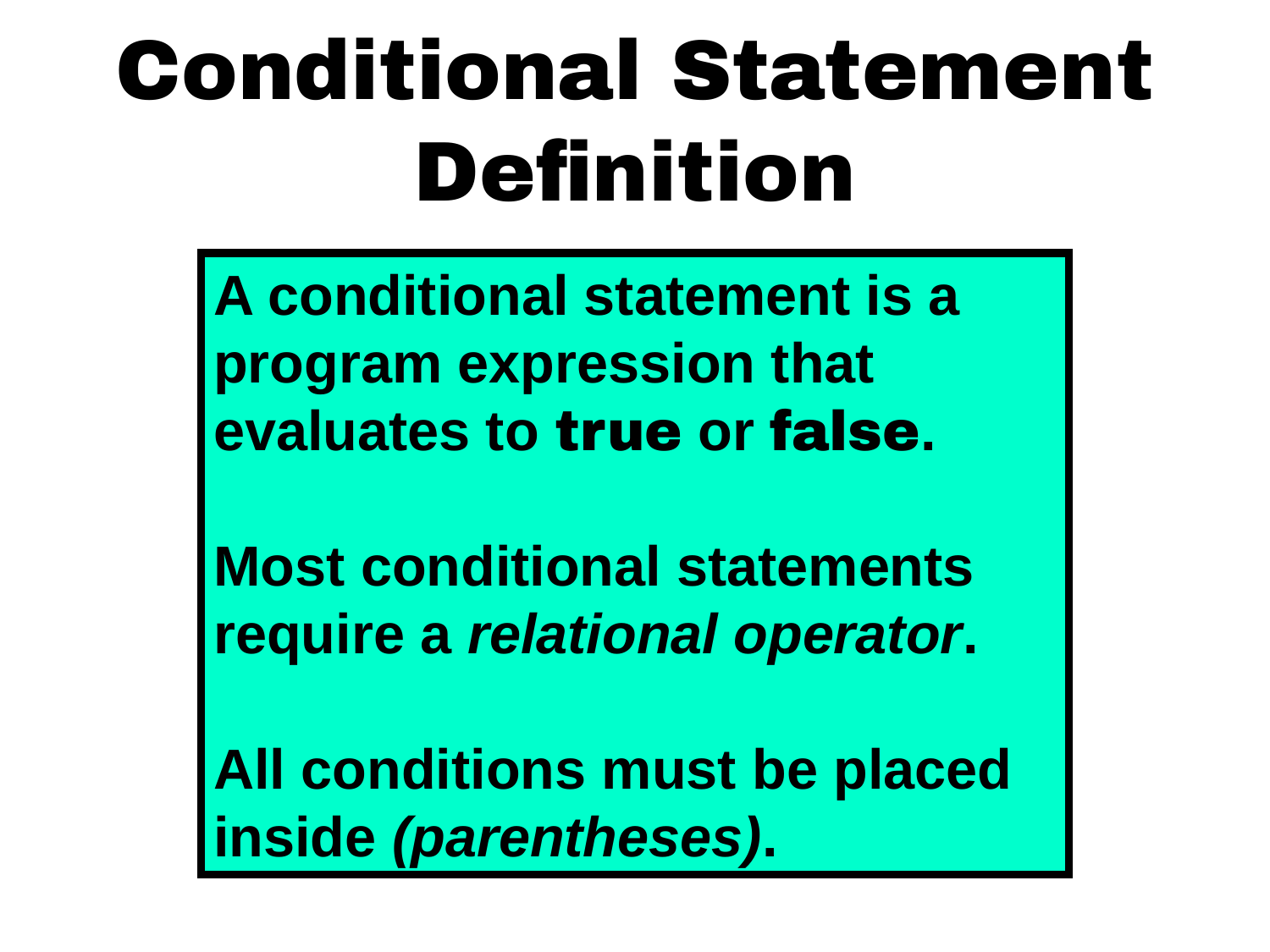

# Conditional Statement Definition
A conditional statement is a program expression that evaluates to true or false.

Most conditional statements require a relational operator.

All conditions must be placed inside (parentheses).